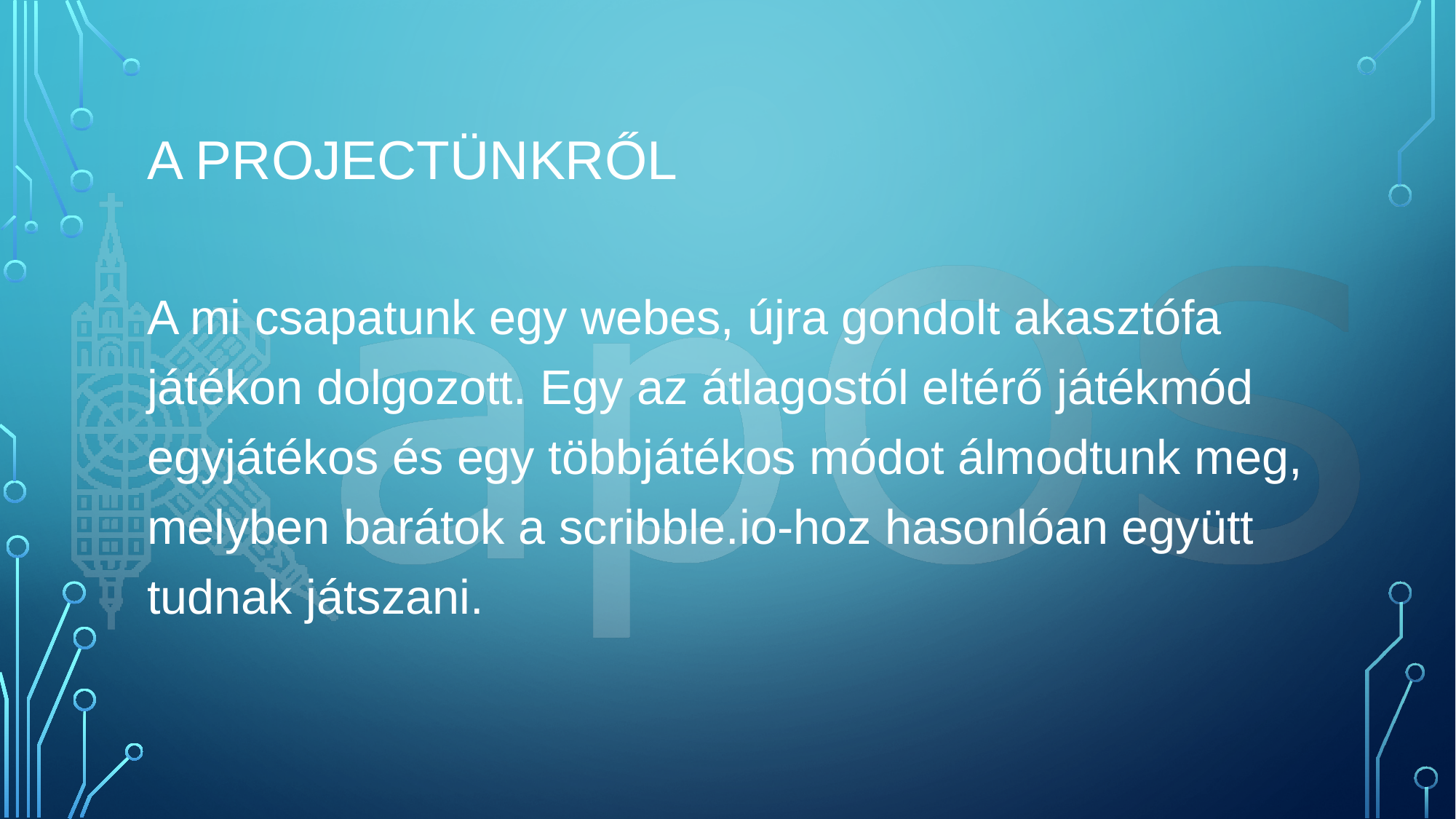

# A projectünkről
A mi csapatunk egy webes, újra gondolt akasztófa játékon dolgozott. Egy az átlagostól eltérő játékmód egyjátékos és egy többjátékos módot álmodtunk meg, melyben barátok a scribble.io-hoz hasonlóan együtt tudnak játszani.